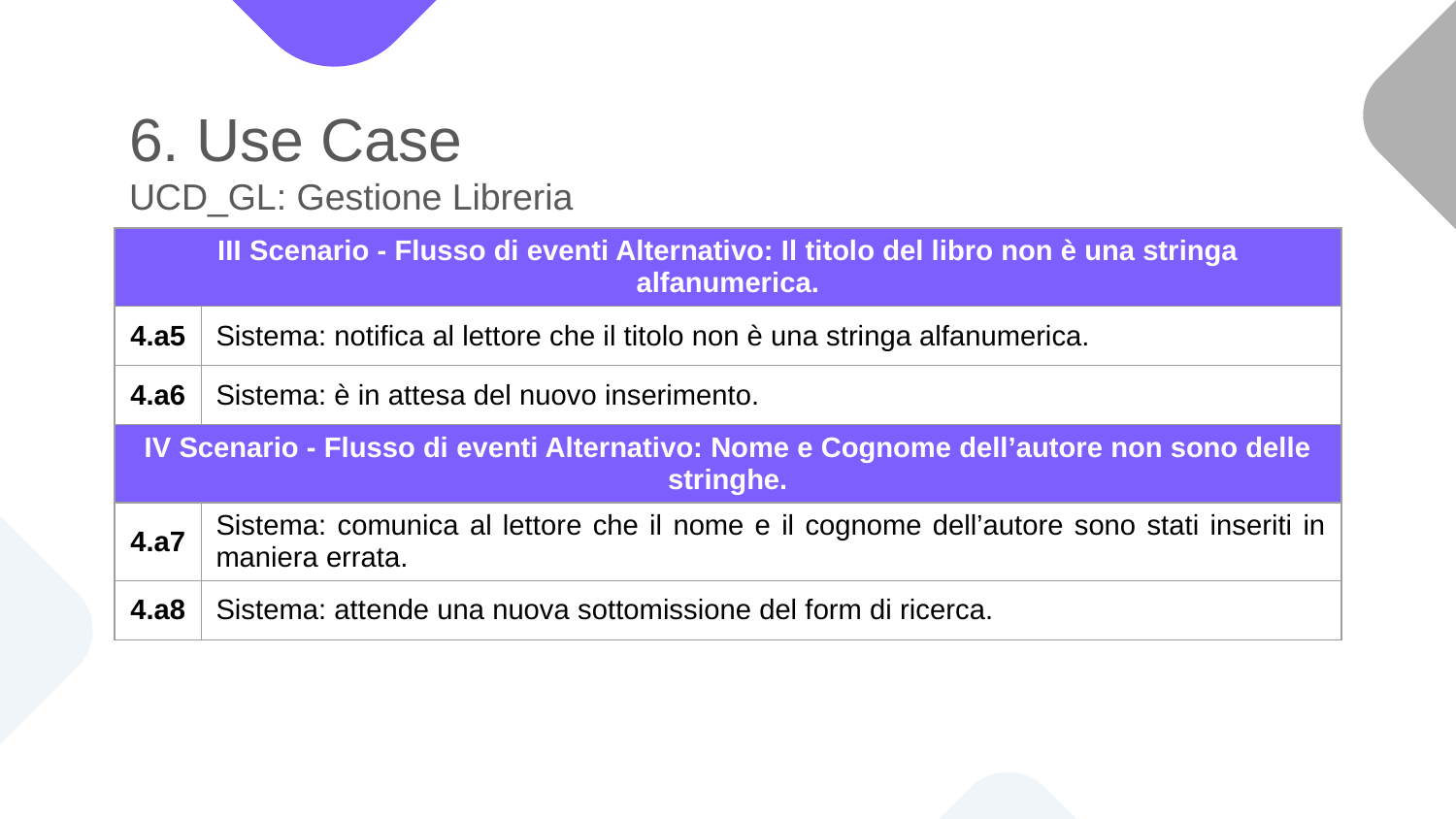

# 6. Use Case UCD_GL: Gestione Libreria
| III Scenario - Flusso di eventi Alternativo: Il titolo del libro non è una stringa alfanumerica. | Aggiunta di un nuovo libro alla libreria personale. |
| --- | --- |
| 4.a5 | Sistema: notifica al lettore che il titolo non è una stringa alfanumerica. |
| 4.a6 | Sistema: è in attesa del nuovo inserimento. |
| IV Scenario - Flusso di eventi Alternativo: Nome e Cognome dell’autore non sono delle stringhe. |  |
| 4.a7 | Sistema: comunica al lettore che il nome e il cognome dell’autore sono stati inseriti in maniera errata. |
| 4.a8 | Sistema: attende una nuova sottomissione del form di ricerca. |